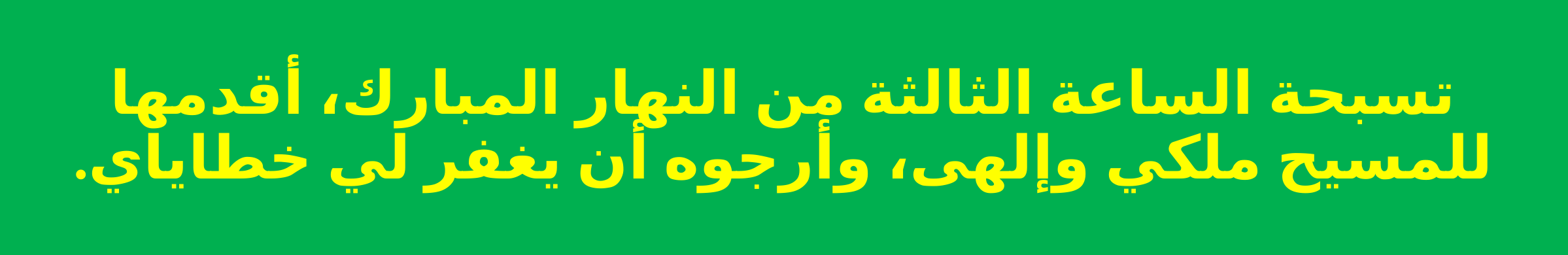

تسبحة الساعة الثالثة من النهار المبارك، أقدمها للمسيح ملكي وإلهى، وأرجوه أن يغفر لي خطاياي.